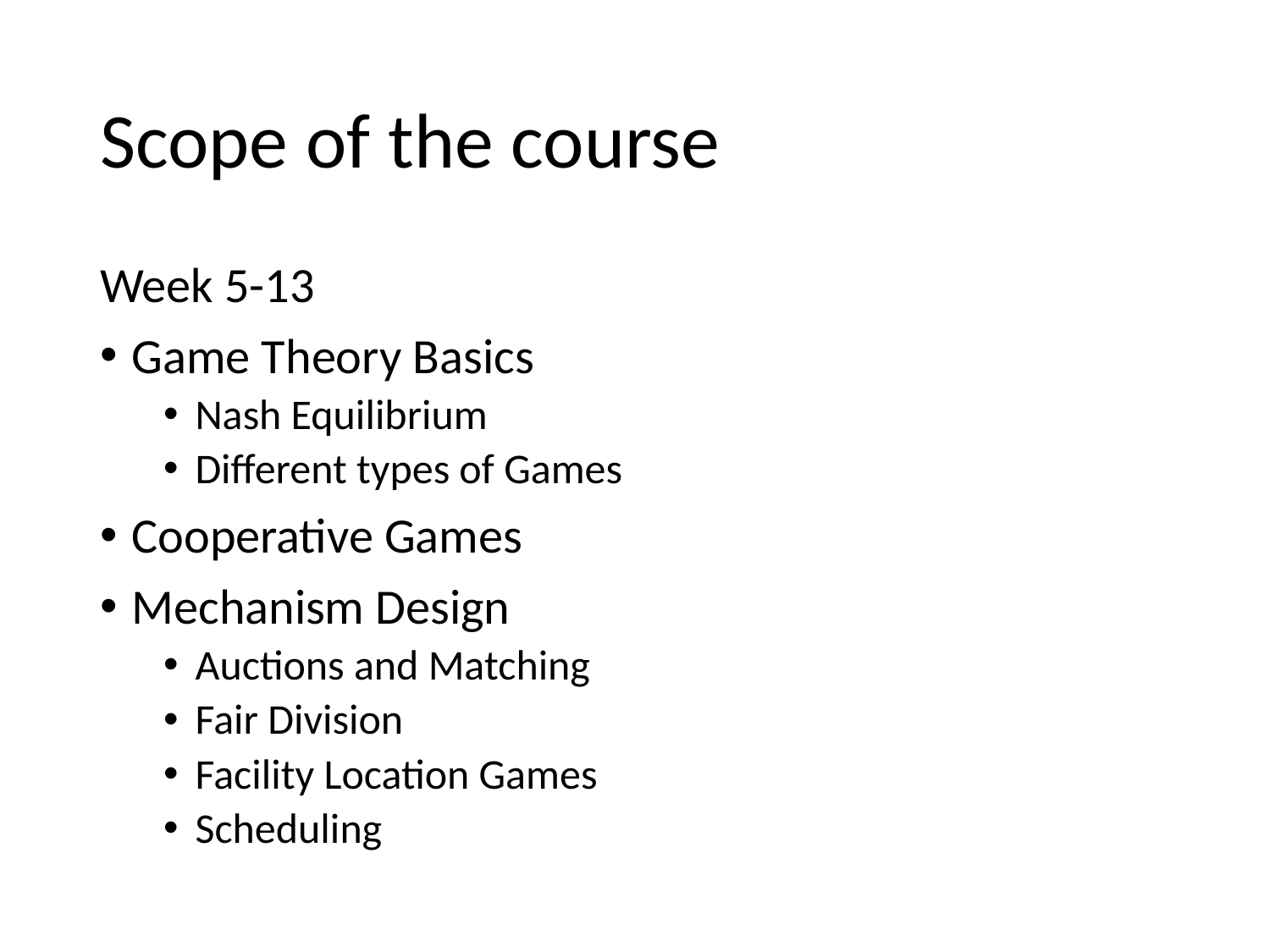

# Scope of the course
Week 5-13
Game Theory Basics
Nash Equilibrium
Different types of Games
Cooperative Games
Mechanism Design
Auctions and Matching
Fair Division
Facility Location Games
Scheduling